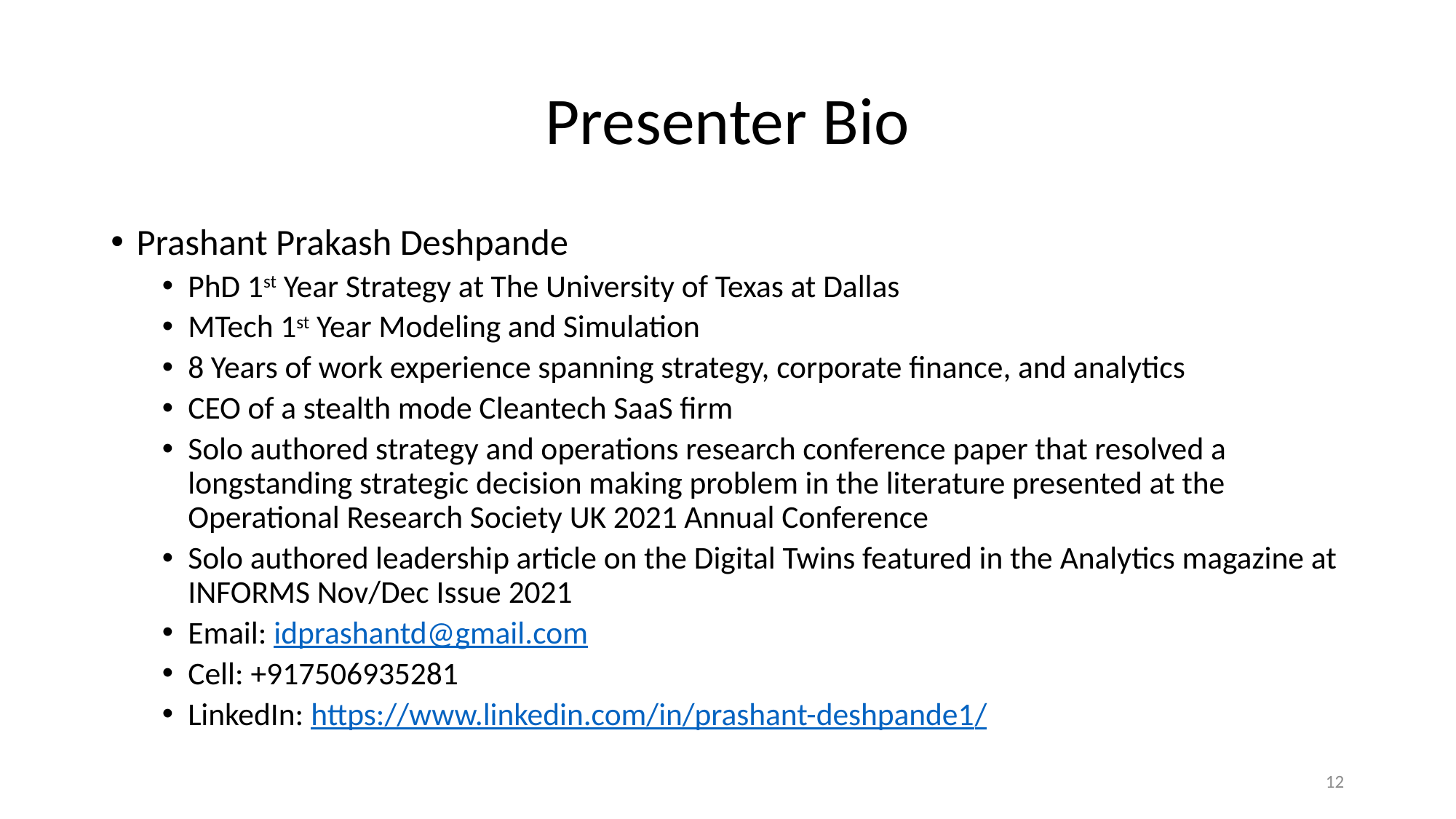

# Presenter Bio
Prashant Prakash Deshpande
PhD 1st Year Strategy at The University of Texas at Dallas
MTech 1st Year Modeling and Simulation
8 Years of work experience spanning strategy, corporate finance, and analytics
CEO of a stealth mode Cleantech SaaS firm
Solo authored strategy and operations research conference paper that resolved a longstanding strategic decision making problem in the literature presented at the Operational Research Society UK 2021 Annual Conference
Solo authored leadership article on the Digital Twins featured in the Analytics magazine at INFORMS Nov/Dec Issue 2021
Email: idprashantd@gmail.com
Cell: +917506935281
LinkedIn: https://www.linkedin.com/in/prashant-deshpande1/

12